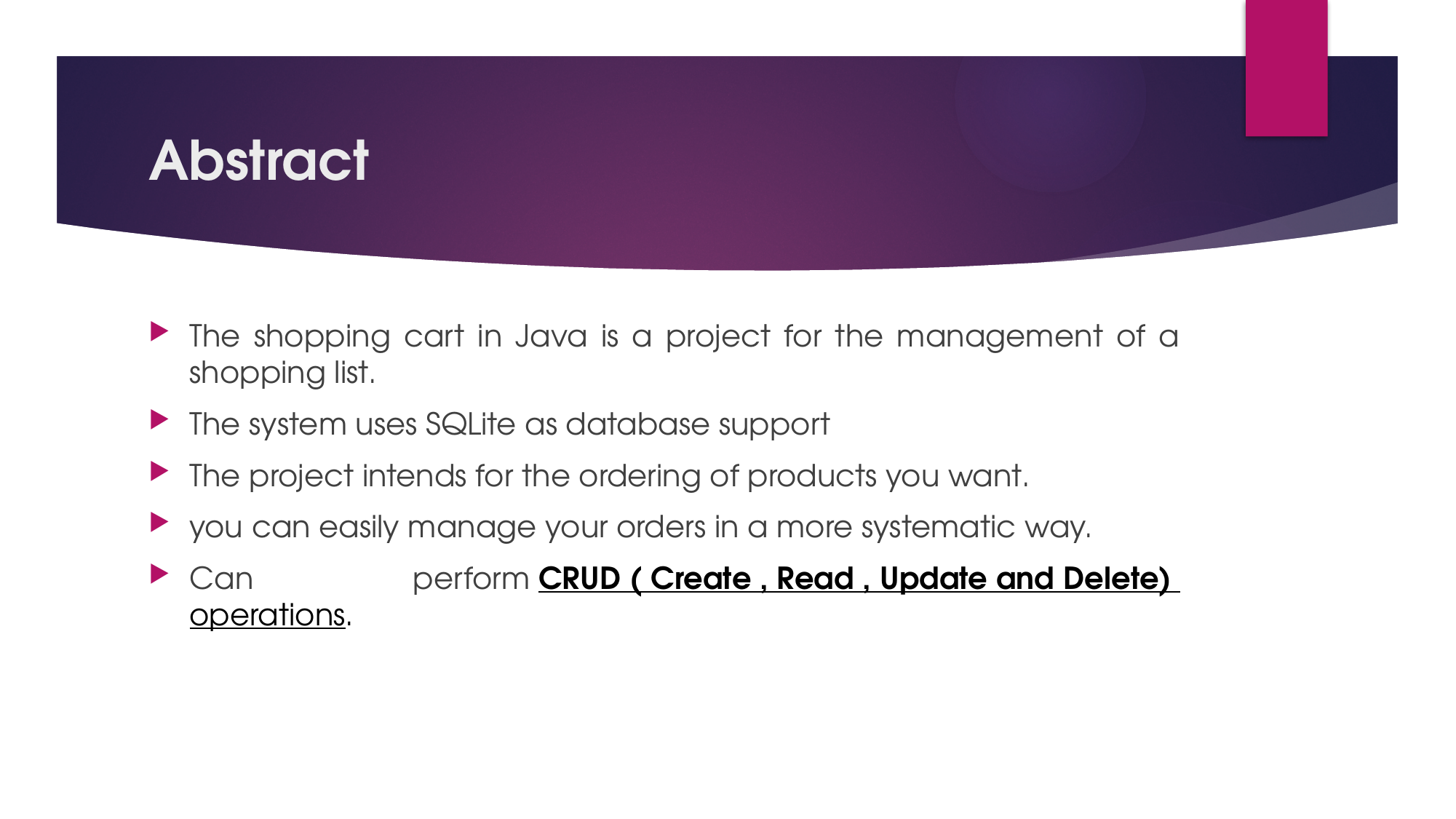

# Abstract
The shopping cart in Java is a project for the management of a shopping list.
The system uses SQLite as database support
The project intends for the ordering of products you want.
you can easily manage your orders in a more systematic way.
Can perform CRUD ( Create , Read , Update and Delete) operations.